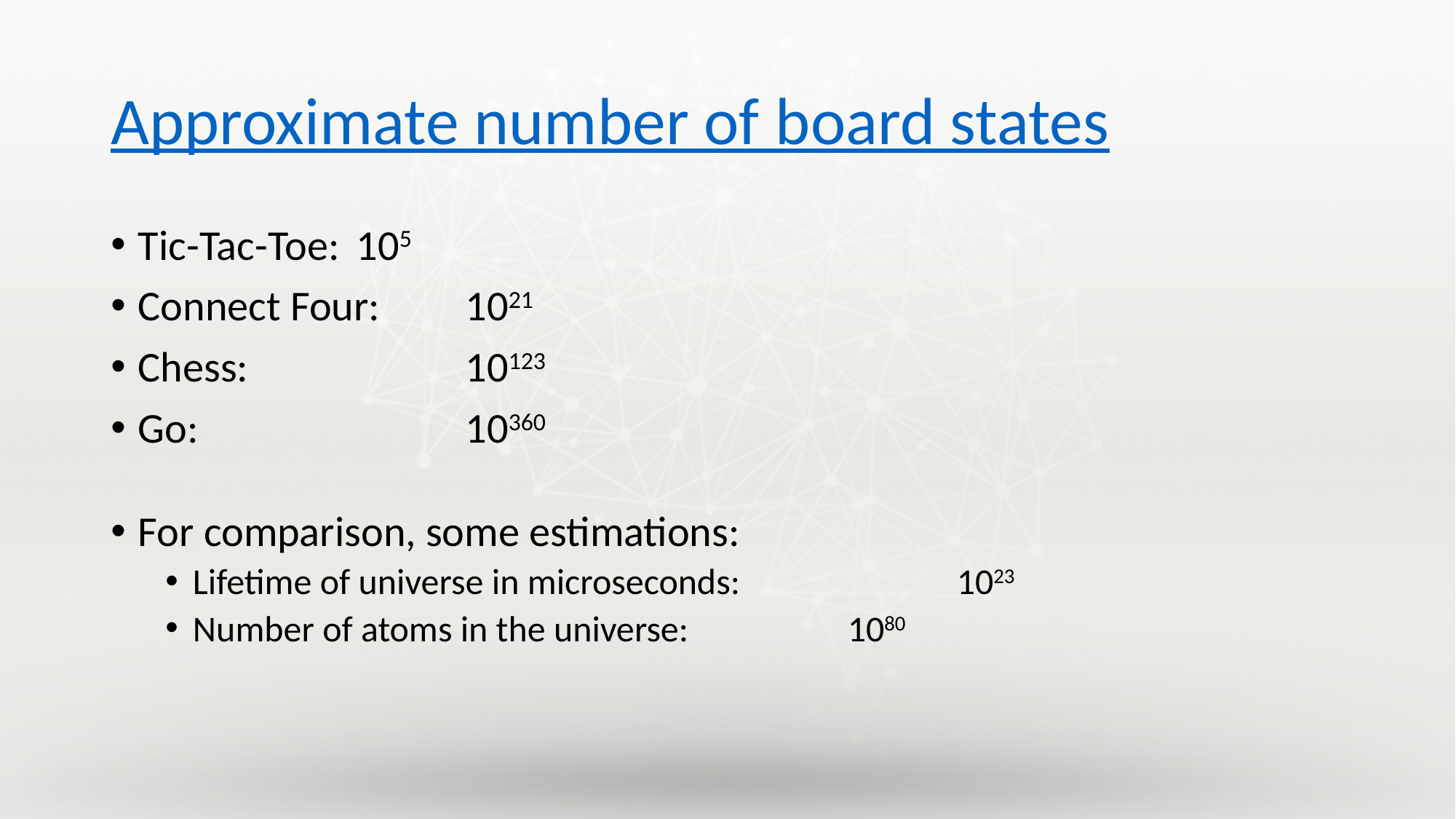

# Approximate number of board states
Tic-Tac-Toe: 	105
Connect Four: 	1021
Chess: 		10123
Go: 			10360
For comparison, some estimations:
Lifetime of universe in microseconds:		1023
Number of atoms in the universe:		1080